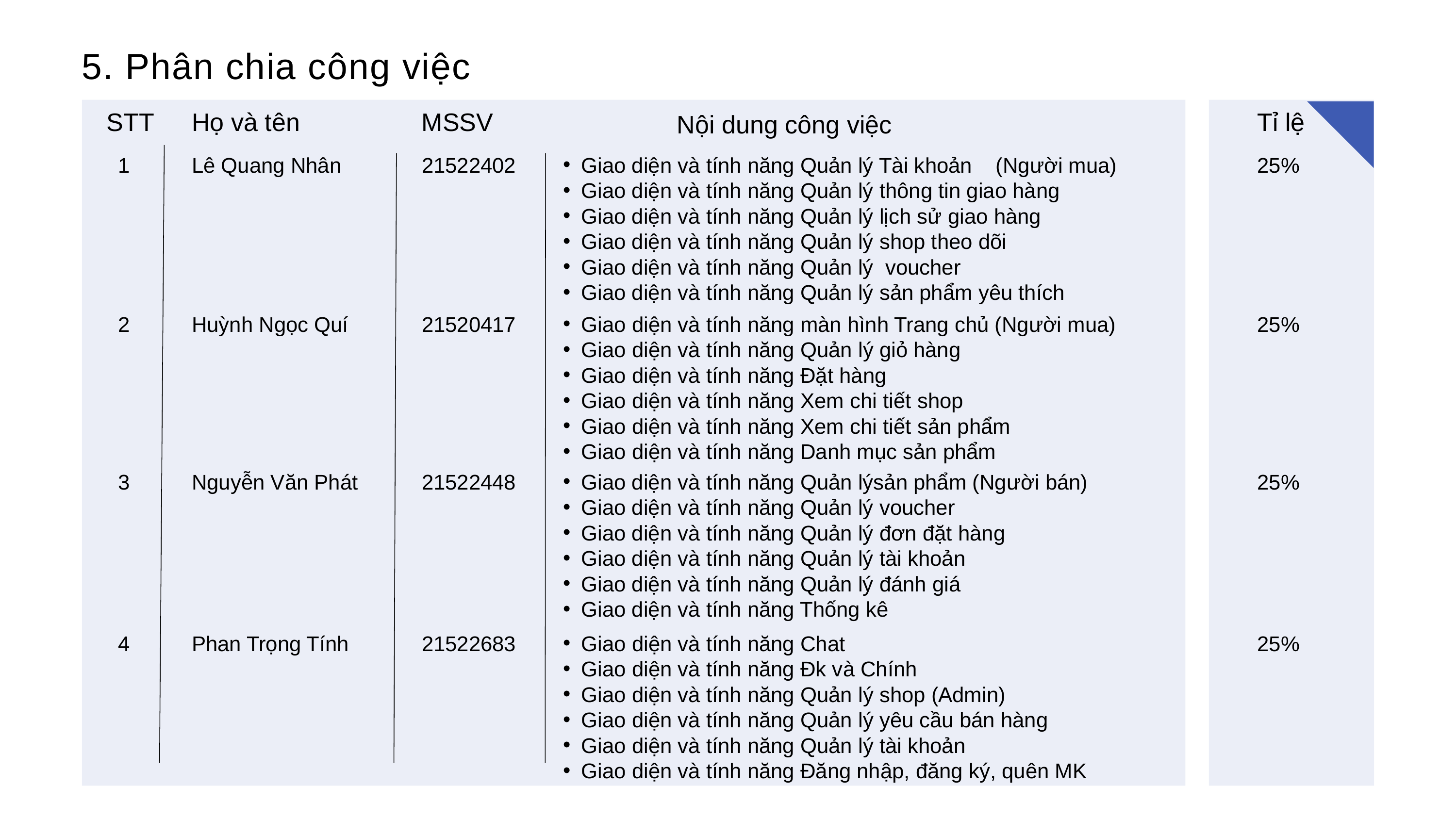

5. Phân chia công việc

STT
Họ và tên
MSSV
Tỉ lệ
Nội dung công việc

1
Lê Quang Nhân
21522402
Giao diện và tính năng Quản lý Tài khoản    (Người mua)
Giao diện và tính năng Quản lý thông tin giao hàng
Giao diện và tính năng Quản lý lịch sử giao hàng
Giao diện và tính năng Quản lý shop theo dõi
Giao diện và tính năng Quản lý  voucher
Giao diện và tính năng Quản lý sản phẩm yêu thích
25%

2
Huỳnh Ngọc Quí
21520417
Giao diện và tính năng màn hình Trang chủ (Người mua)
Giao diện và tính năng Quản lý giỏ hàng
Giao diện và tính năng Đặt hàng
Giao diện và tính năng Xem chi tiết shop
Giao diện và tính năng Xem chi tiết sản phẩm
Giao diện và tính năng Danh mục sản phẩm
25%
3
Nguyễn Văn Phát
21522448
Giao diện và tính năng Quản lýsản phẩm (Người bán)
Giao diện và tính năng Quản lý voucher
Giao diện và tính năng Quản lý đơn đặt hàng
Giao diện và tính năng Quản lý tài khoản
Giao diện và tính năng Quản lý đánh giá
Giao diện và tính năng Thống kê
25%
4
Phan Trọng Tính
21522683
Giao diện và tính năng Chat
Giao diện và tính năng Đk và Chính
Giao diện và tính năng Quản lý shop (Admin)
Giao diện và tính năng Quản lý yêu cầu bán hàng
Giao diện và tính năng Quản lý tài khoản
Giao diện và tính năng Đăng nhập, đăng ký, quên MK
25%